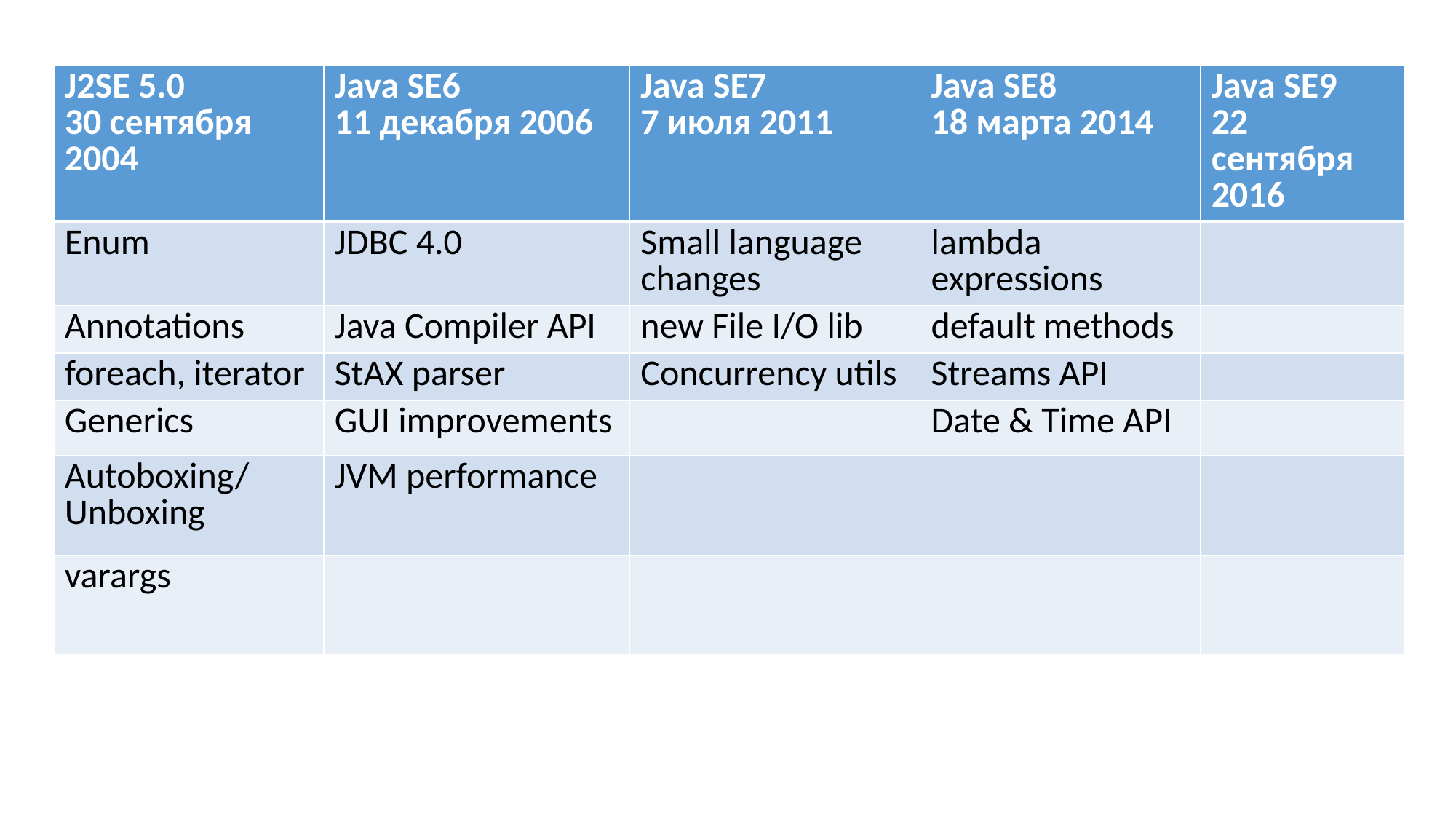

| J2SE 5.0 30 сентября 2004 | Java SE6 11 декабря 2006 | Java SE7 7 июля 2011 | Java SE8 18 марта 2014 | Java SE9 22 сентября 2016 |
| --- | --- | --- | --- | --- |
| Enum | JDBC 4.0 | Small language changes | lambda expressions |  |
| Annotations | Java Compiler API | new File I/O lib | default methods |  |
| foreach, iterator | StAX parser | Concurrency utils | Streams API |  |
| Generics | GUI improvements |  | Date & Time API |  |
| Autoboxing/ Unboxing | JVM performance |  |  |  |
| varargs |  |  |  |  |